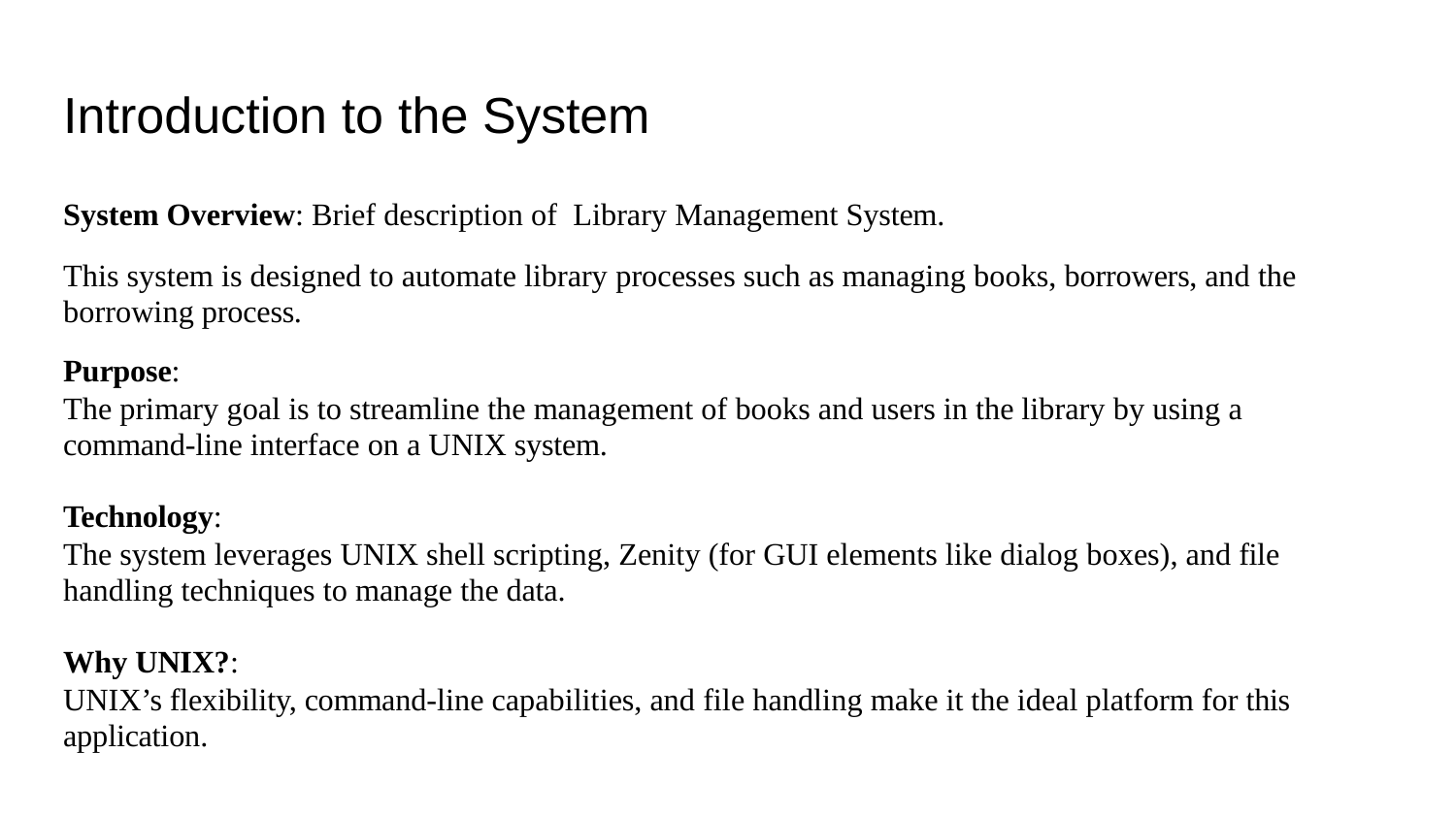

# Introduction to the System
System Overview: Brief description of Library Management System.
This system is designed to automate library processes such as managing books, borrowers, and the borrowing process.
Purpose:
The primary goal is to streamline the management of books and users in the library by using a command-line interface on a UNIX system.

Technology:
The system leverages UNIX shell scripting, Zenity (for GUI elements like dialog boxes), and file handling techniques to manage the data.

Why UNIX?:
UNIX’s flexibility, command-line capabilities, and file handling make it the ideal platform for this application.